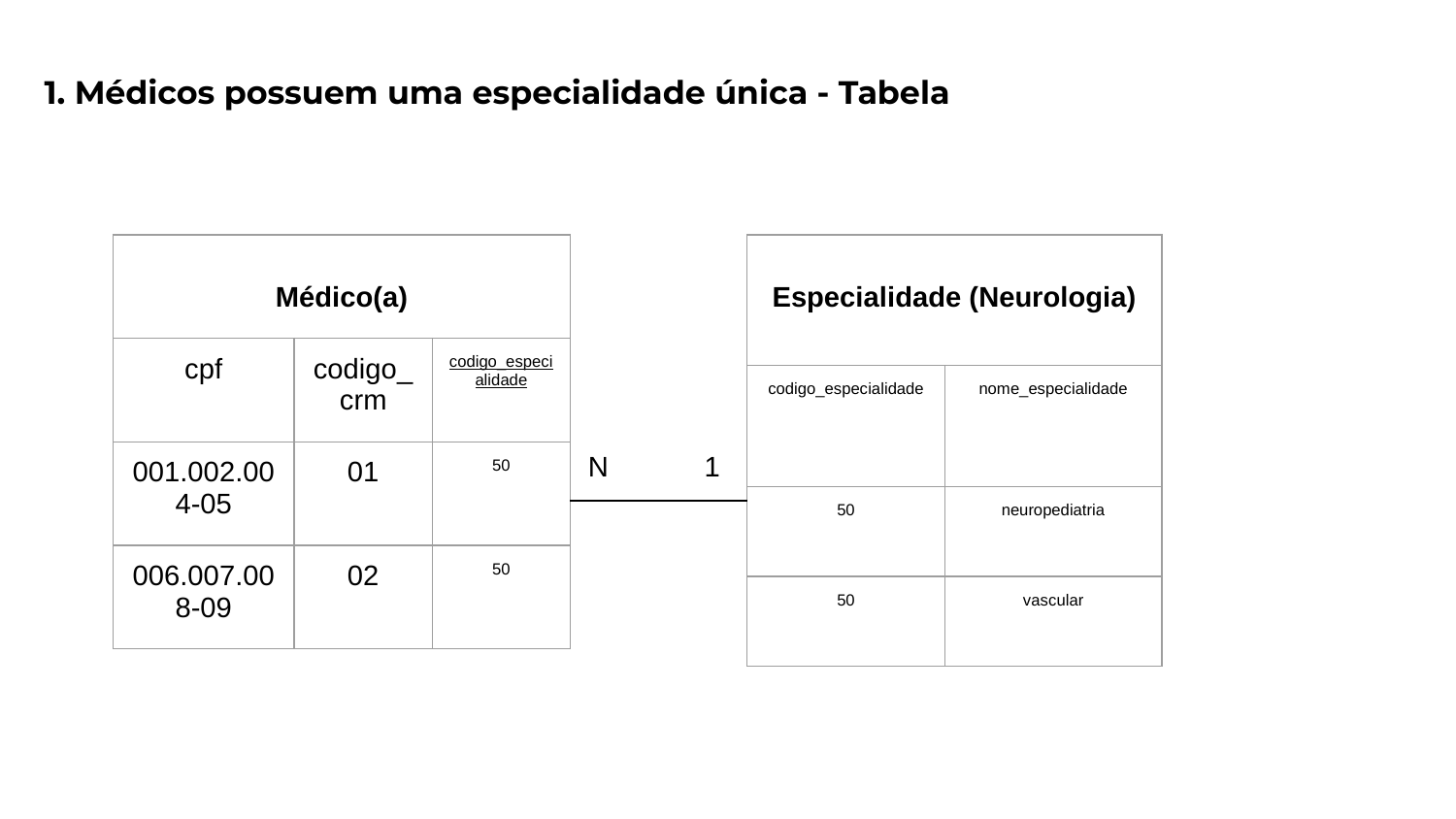

1. Médicos possuem uma especialidade única - Tabela
| Médico(a) |  |  |
| --- | --- | --- |
| cpf | codigo\_crm | codigo\_especialidade |
| 001.002.004-05 | 01 | 50 |
| 006.007.008-09 | 02 | 50 |
| Especialidade (Neurologia) |  |
| --- | --- |
| codigo\_especialidade | nome\_especialidade |
| 50 | neuropediatria |
| 50 | vascular |
N
1